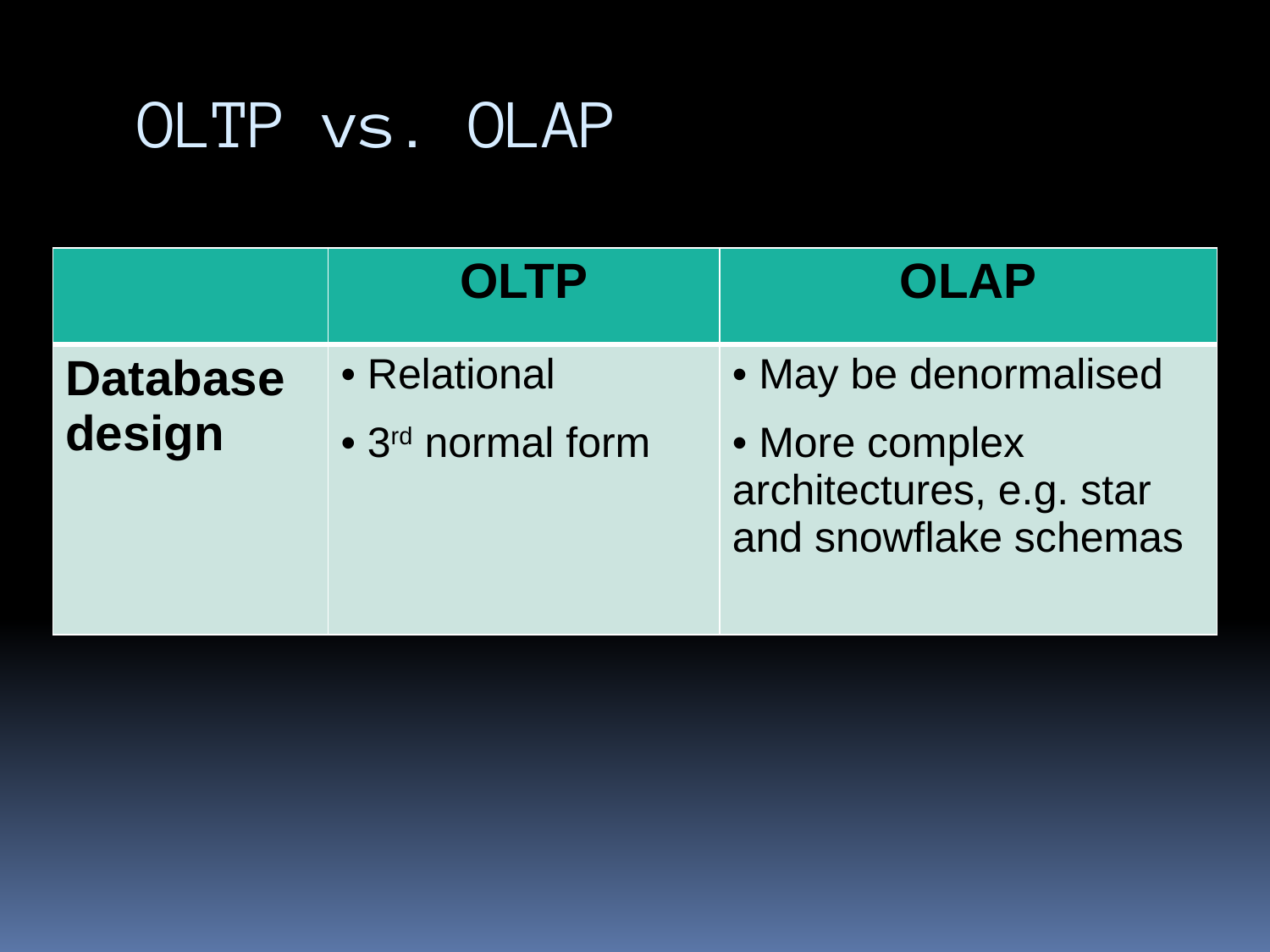

# OLTP vs. OLAP
|  | OLTP | OLAP |
| --- | --- | --- |
| Database design | Relational 3rd normal form | May be denormalised More complex architectures, e.g. star and snowflake schemas |